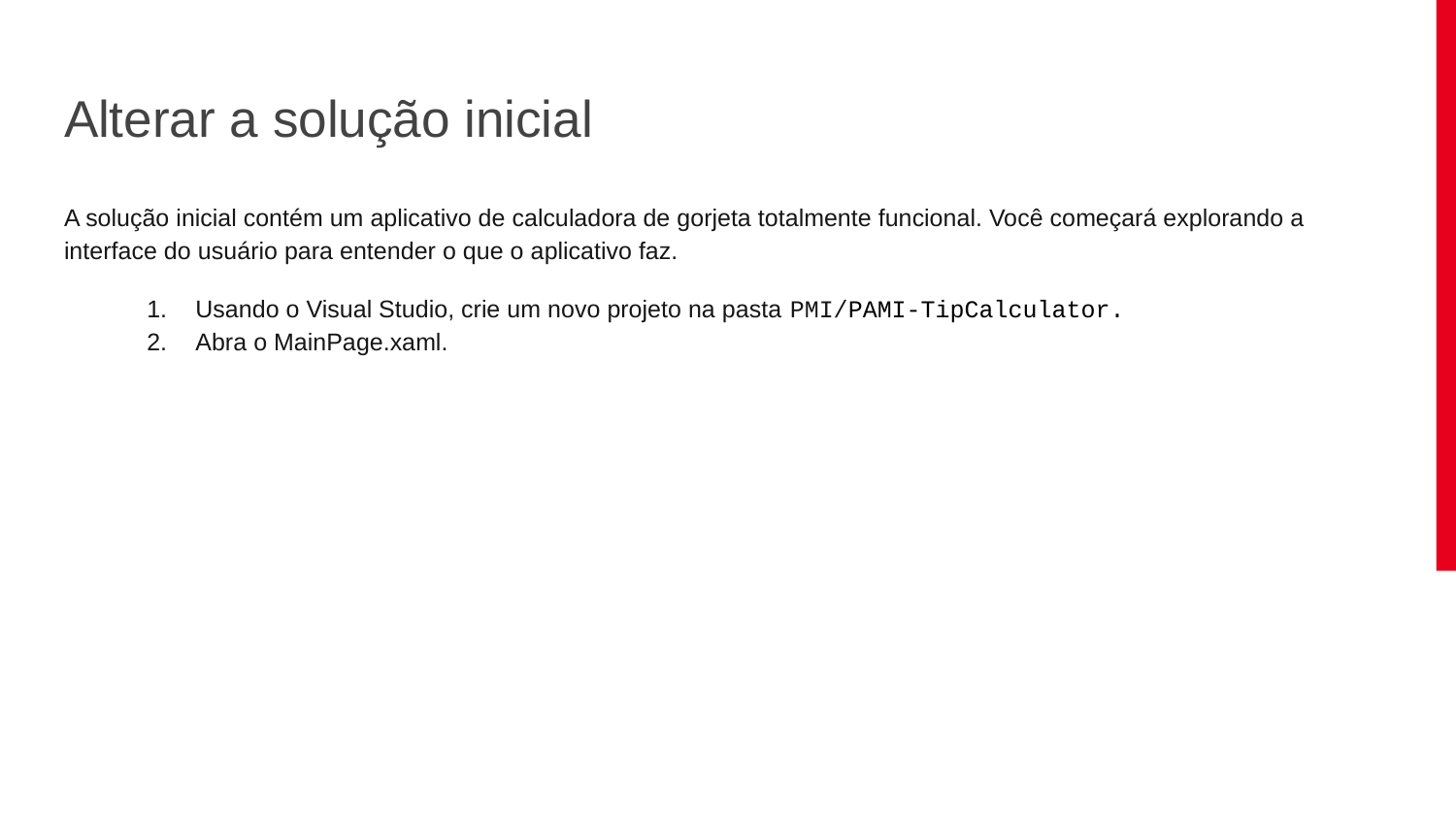

# Alterar a solução inicial
A solução inicial contém um aplicativo de calculadora de gorjeta totalmente funcional. Você começará explorando a interface do usuário para entender o que o aplicativo faz.
Usando o Visual Studio, crie um novo projeto na pasta PMI/PAMI-TipCalculator.
Abra o MainPage.xaml.